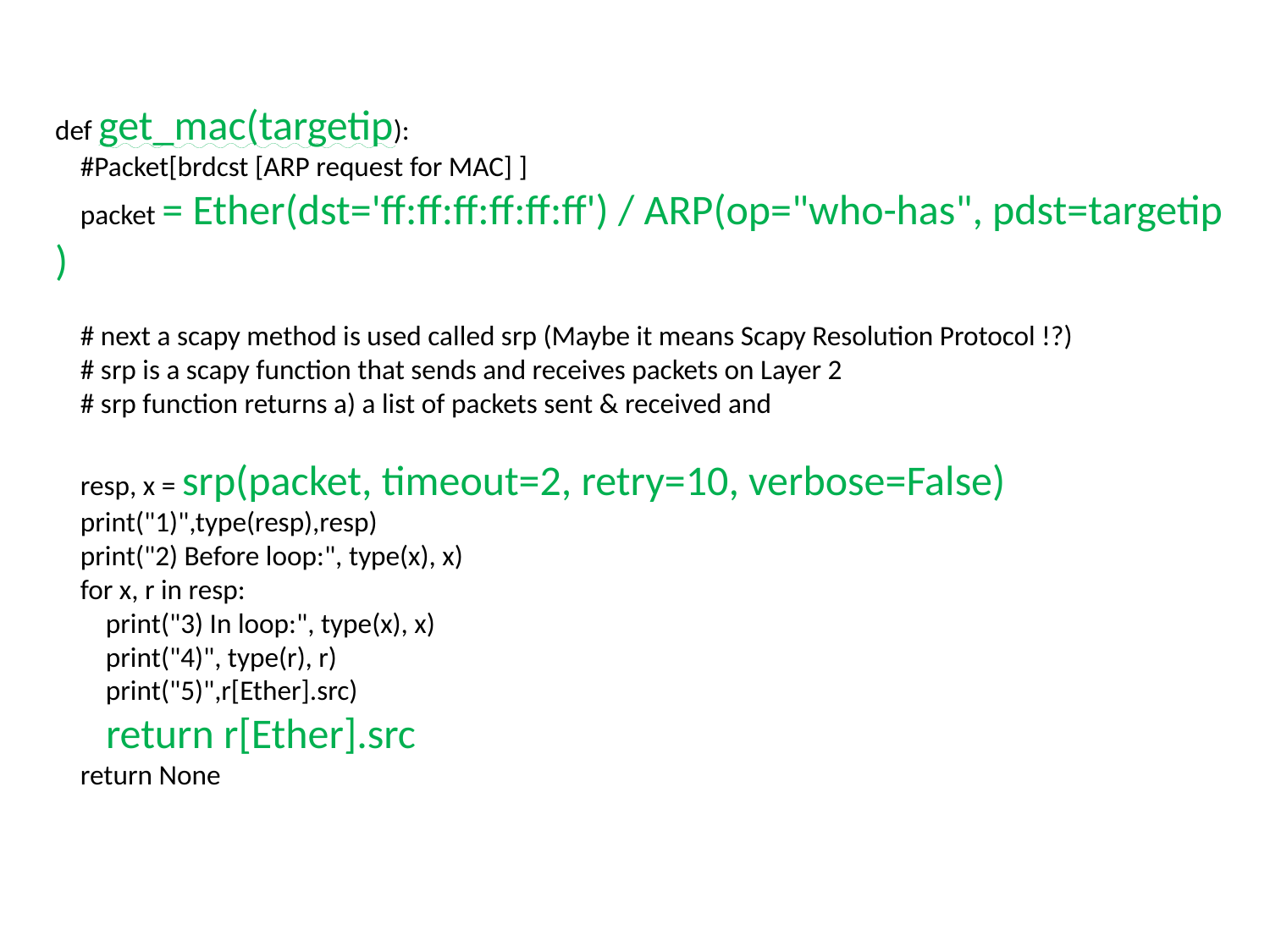

# def get_mac(targetip): #Packet[brdcst [ARP request for MAC] ] packet = Ether(dst='ff:ff:ff:ff:ff:ff') / ARP(op="who-has", pdst=targetip ) # next a scapy method is used called srp (Maybe it means Scapy Resolution Protocol !?) # srp is a scapy function that sends and receives packets on Layer 2 # srp function returns a) a list of packets sent & received and resp, x = srp(packet, timeout=2, retry=10, verbose=False) print("1)",type(resp),resp) print("2) Before loop:", type(x), x) for x, r in resp: print("3) In loop:", type(x), x) print("4)", type(r), r) print("5)",r[Ether].src) return r[Ether].src return None